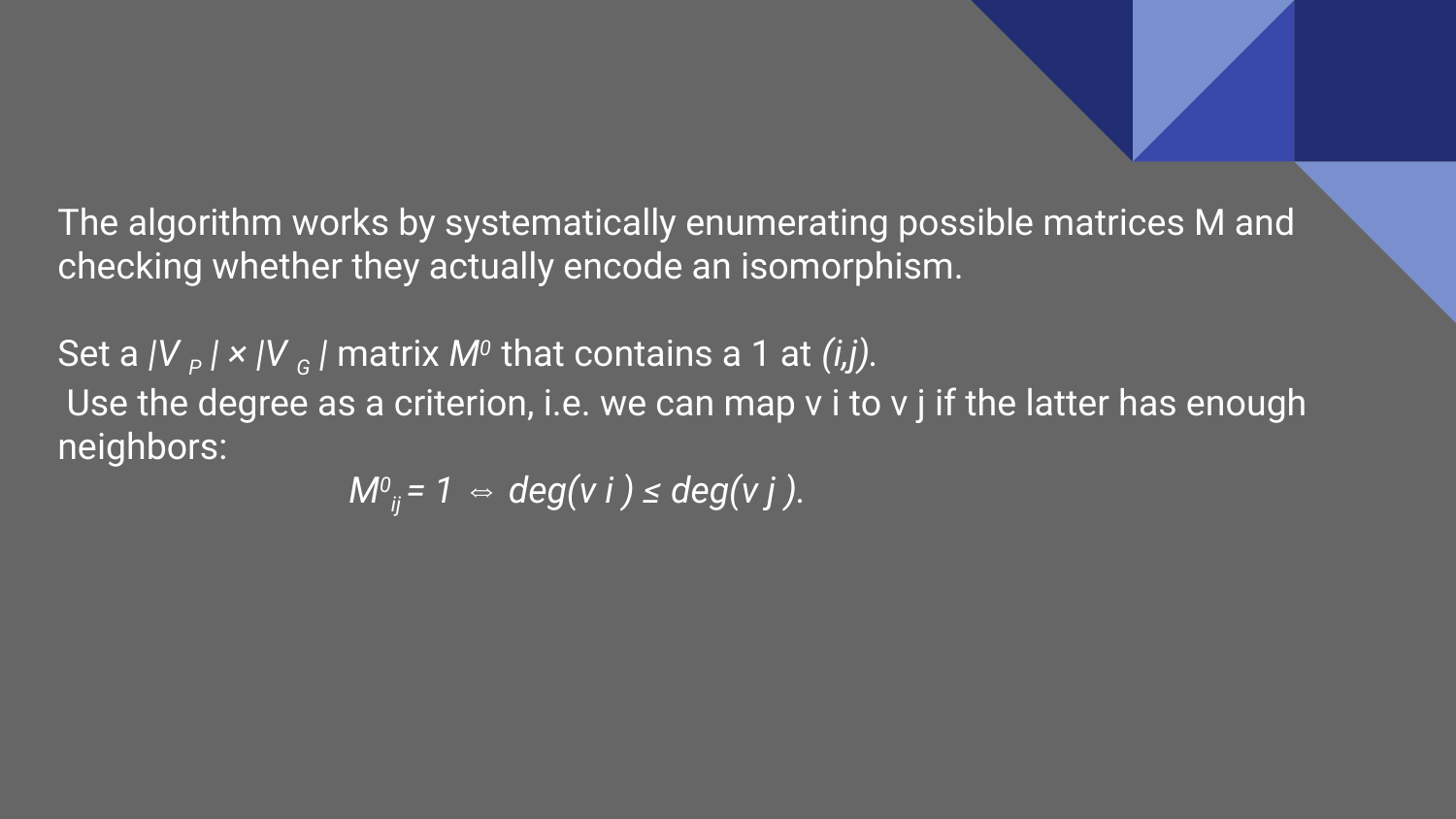

The algorithm works by systematically enumerating possible matrices M and
checking whether they actually encode an isomorphism.

Set a |V P | × |V G | matrix M0  that contains a 1 at (i,j).
 Use the degree as a criterion, i.e. we can map v i to v j if the latter has enough
neighbors:
M0ij = 1 ⇔ deg(v i ) ≤ deg(v j ).